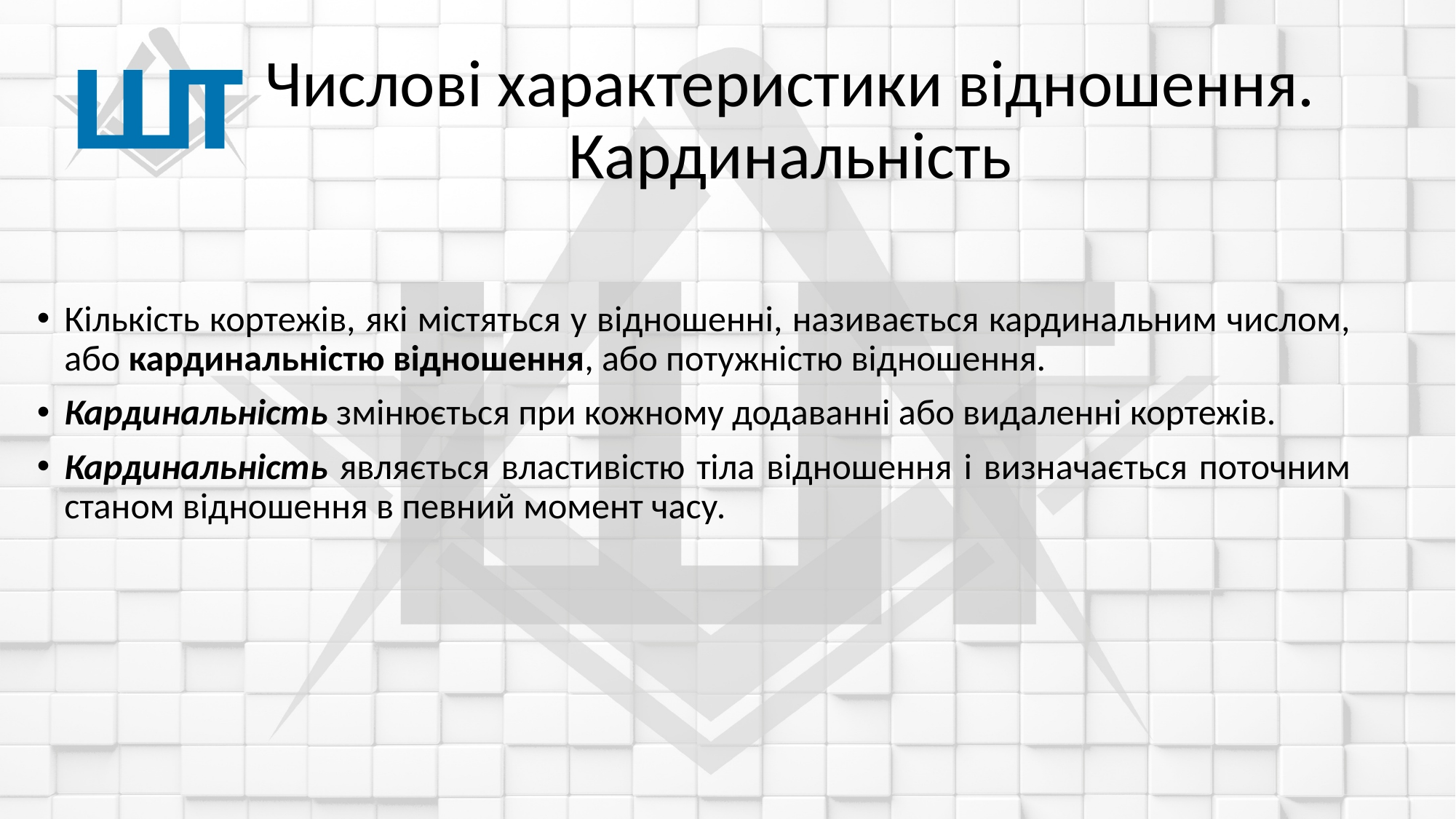

# Числові характеристики відношення. Кардинальність
Кількість кортежів, які містяться у відношенні, називається кардинальним числом, або кардинальністю відношення, або потужністю відношення.
Кардинальність змінюється при кожному додаванні або видаленні кортежів.
Кардинальність являється властивістю тіла відношення і визначається поточним станом відношення в певний момент часу.